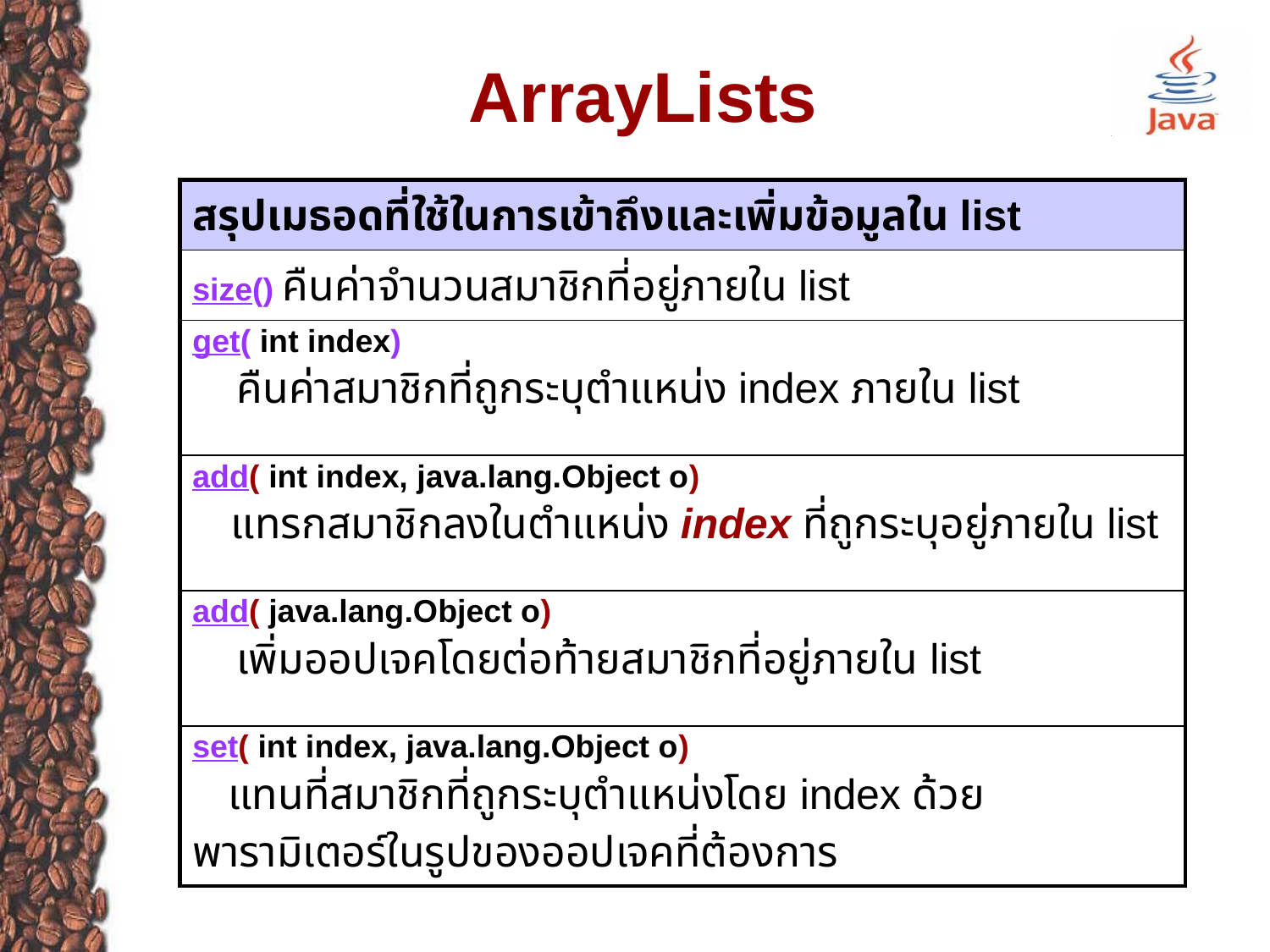

# ArrayLists
| สรุปเมธอดที่ใช้ในการเข้าถึงและเพิ่มข้อมูลใน list |
| --- |
| size() คืนค่าจำนวนสมาชิกที่อยู่ภายใน list |
| get( int index)      คืนค่าสมาชิกที่ถูกระบุตำแหน่ง index ภายใน list |
| add( int index, java.lang.Object o)     แทรกสมาชิกลงในตำแหน่ง index ที่ถูกระบุอยู่ภายใน list |
| add( java.lang.Object o)      เพิ่มออปเจคโดยต่อท้ายสมาชิกที่อยู่ภายใน list |
| set( int index, java.lang.Object o)     แทนที่สมาชิกที่ถูกระบุตำแหน่งโดย index ด้วยพารามิเตอร์ในรูปของออปเจคที่ต้องการ |